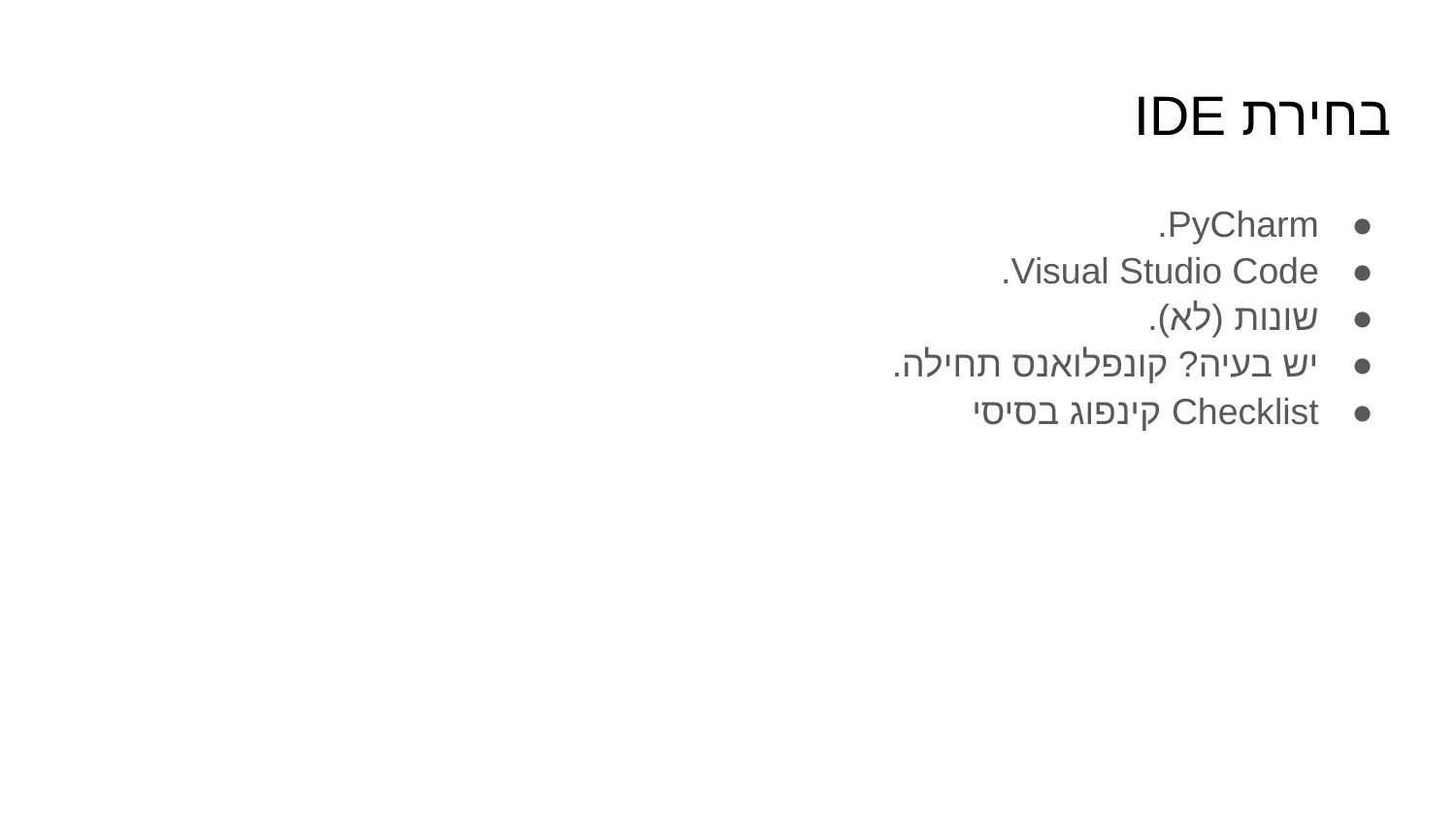

# בחירת IDE
PyCharm.
Visual Studio Code.
שונות (לא).
יש בעיה? קונפלואנס תחילה.
Checklist קינפוג בסיסי